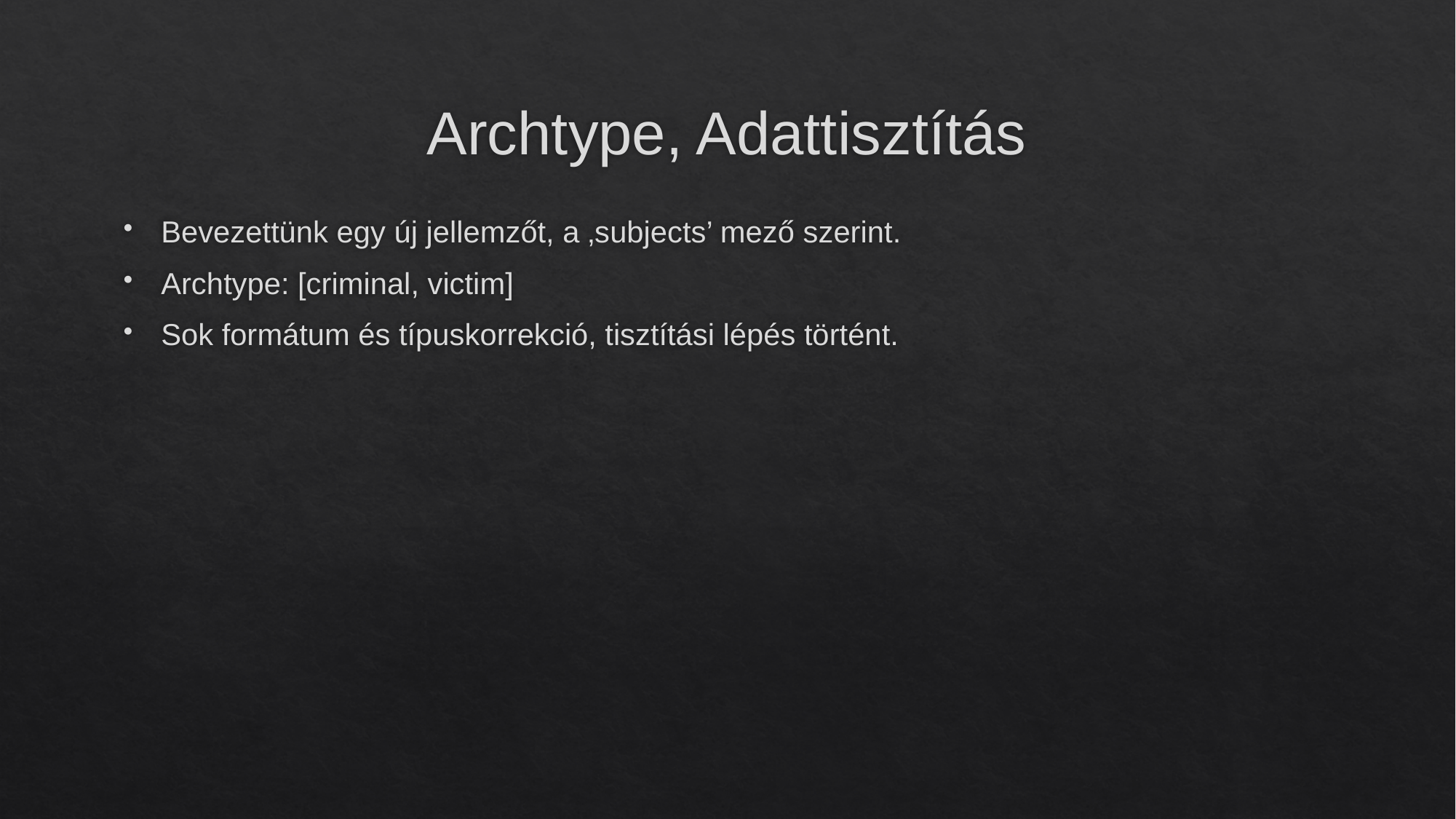

# Archtype, Adattisztítás
Bevezettünk egy új jellemzőt, a ‚subjects’ mező szerint.
Archtype: [criminal, victim]
Sok formátum és típuskorrekció, tisztítási lépés történt.